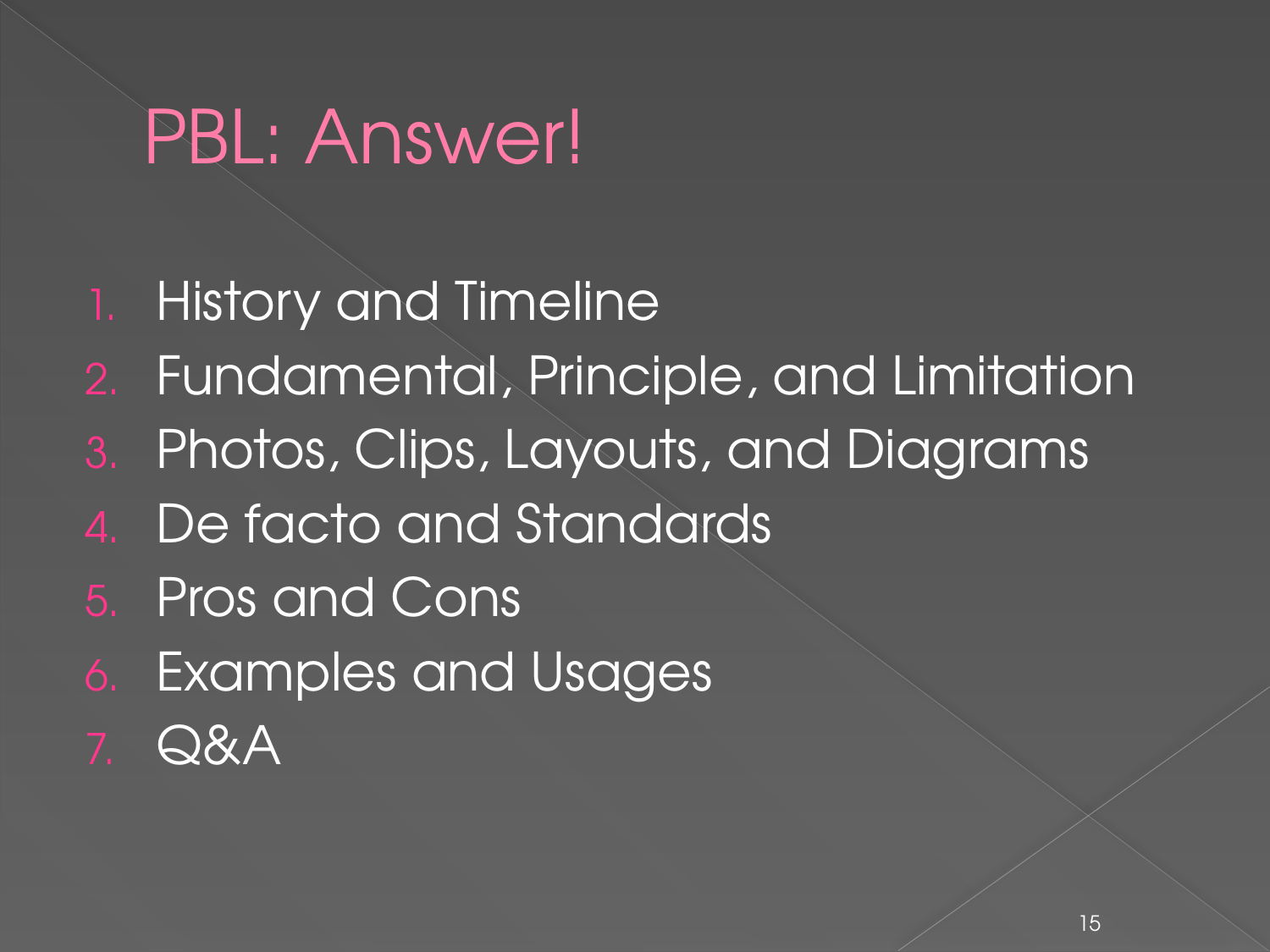

# PBL: Answer!
History and Timeline
Fundamental, Principle, and Limitation
Photos, Clips, Layouts, and Diagrams
De facto and Standards
Pros and Cons
Examples and Usages
Q&A
15